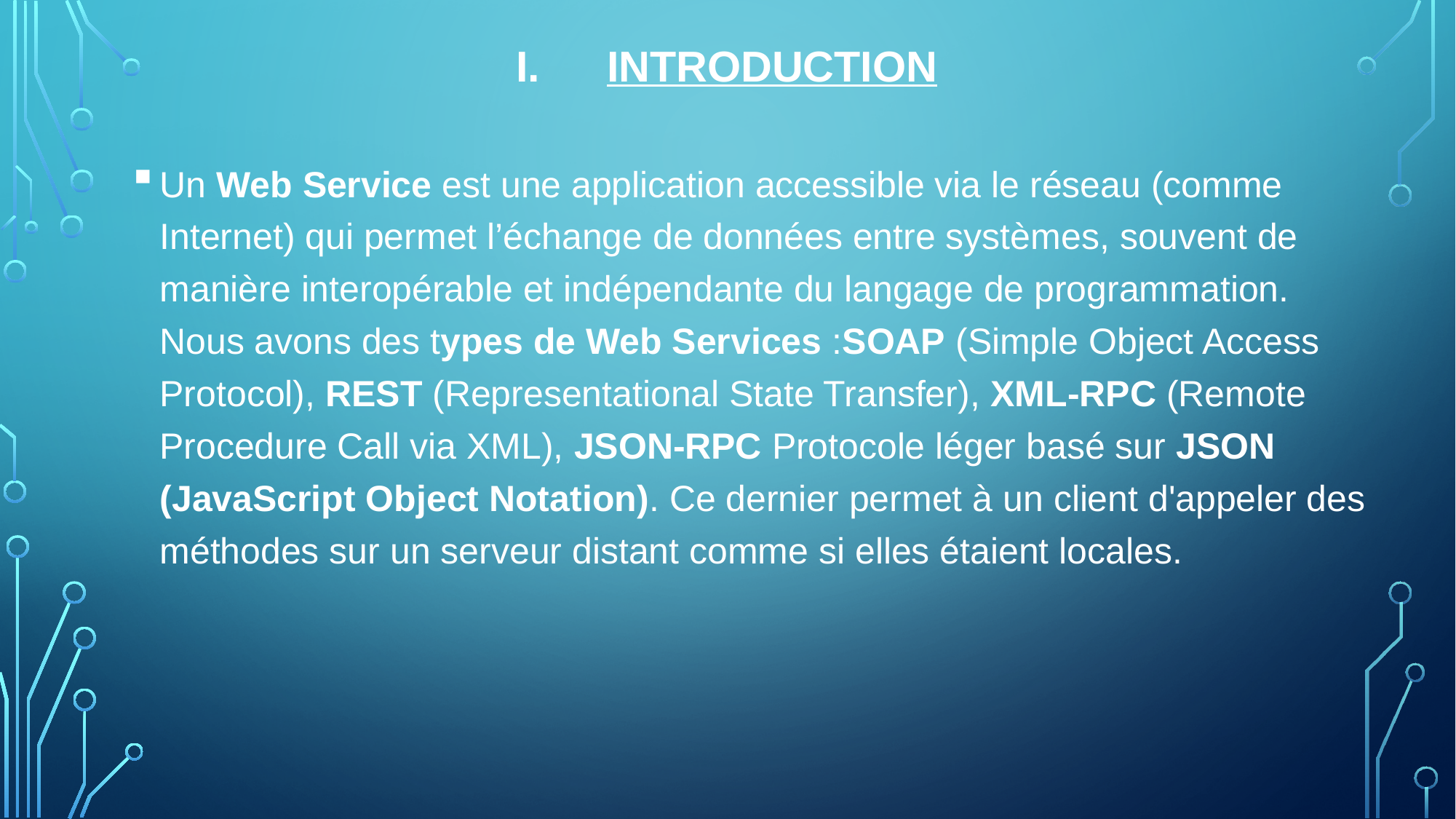

# Introduction
Un Web Service est une application accessible via le réseau (comme Internet) qui permet l’échange de données entre systèmes, souvent de manière interopérable et indépendante du langage de programmation. Nous avons des types de Web Services :SOAP (Simple Object Access Protocol), REST (Representational State Transfer), XML-RPC (Remote Procedure Call via XML), JSON-RPC Protocole léger basé sur JSON (JavaScript Object Notation). Ce dernier permet à un client d'appeler des méthodes sur un serveur distant comme si elles étaient locales.